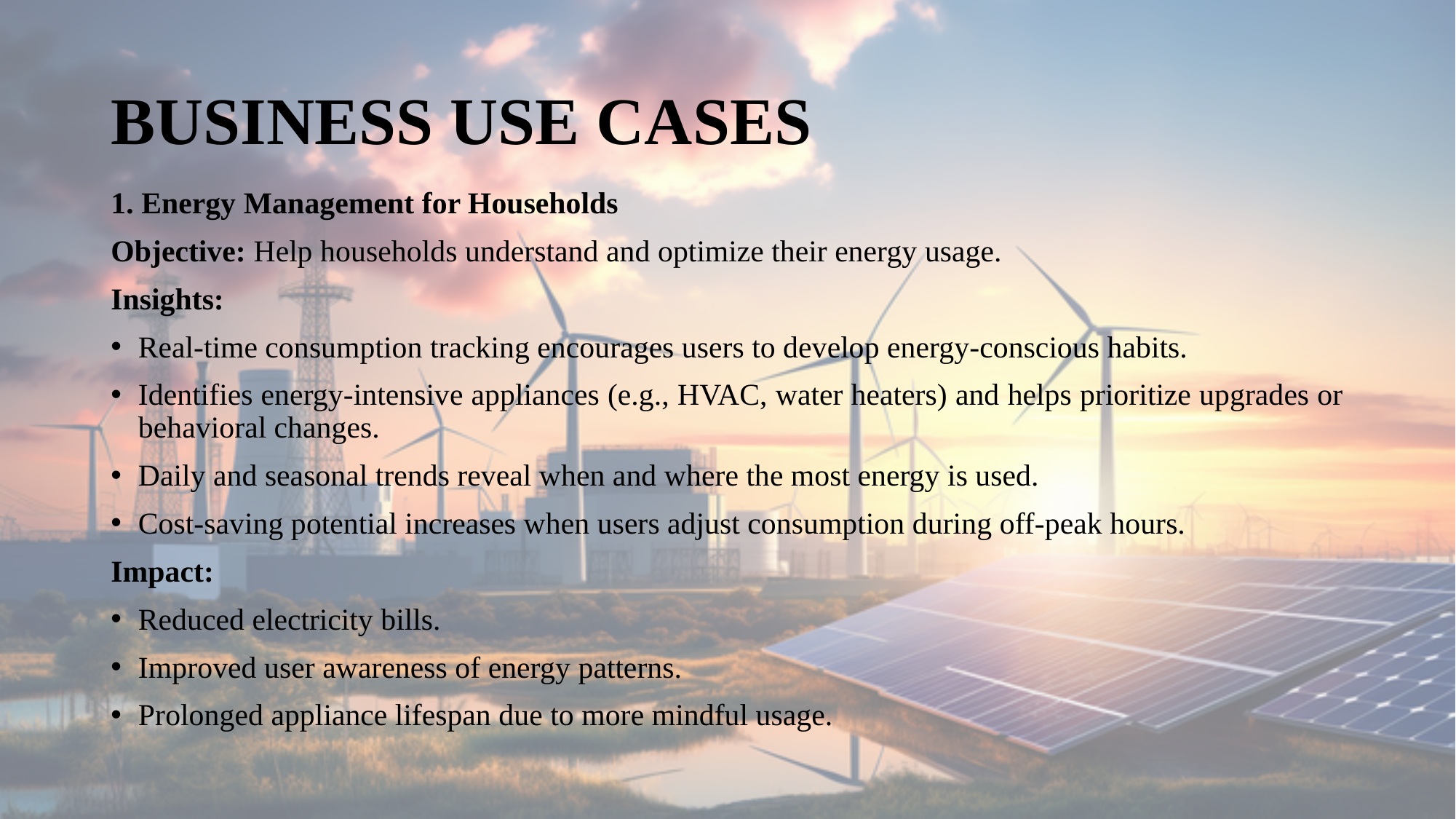

# BUSINESS USE CASES
1. Energy Management for Households
Objective: Help households understand and optimize their energy usage.
Insights:
Real-time consumption tracking encourages users to develop energy-conscious habits.
Identifies energy-intensive appliances (e.g., HVAC, water heaters) and helps prioritize upgrades or behavioral changes.
Daily and seasonal trends reveal when and where the most energy is used.
Cost-saving potential increases when users adjust consumption during off-peak hours.
Impact:
Reduced electricity bills.
Improved user awareness of energy patterns.
Prolonged appliance lifespan due to more mindful usage.